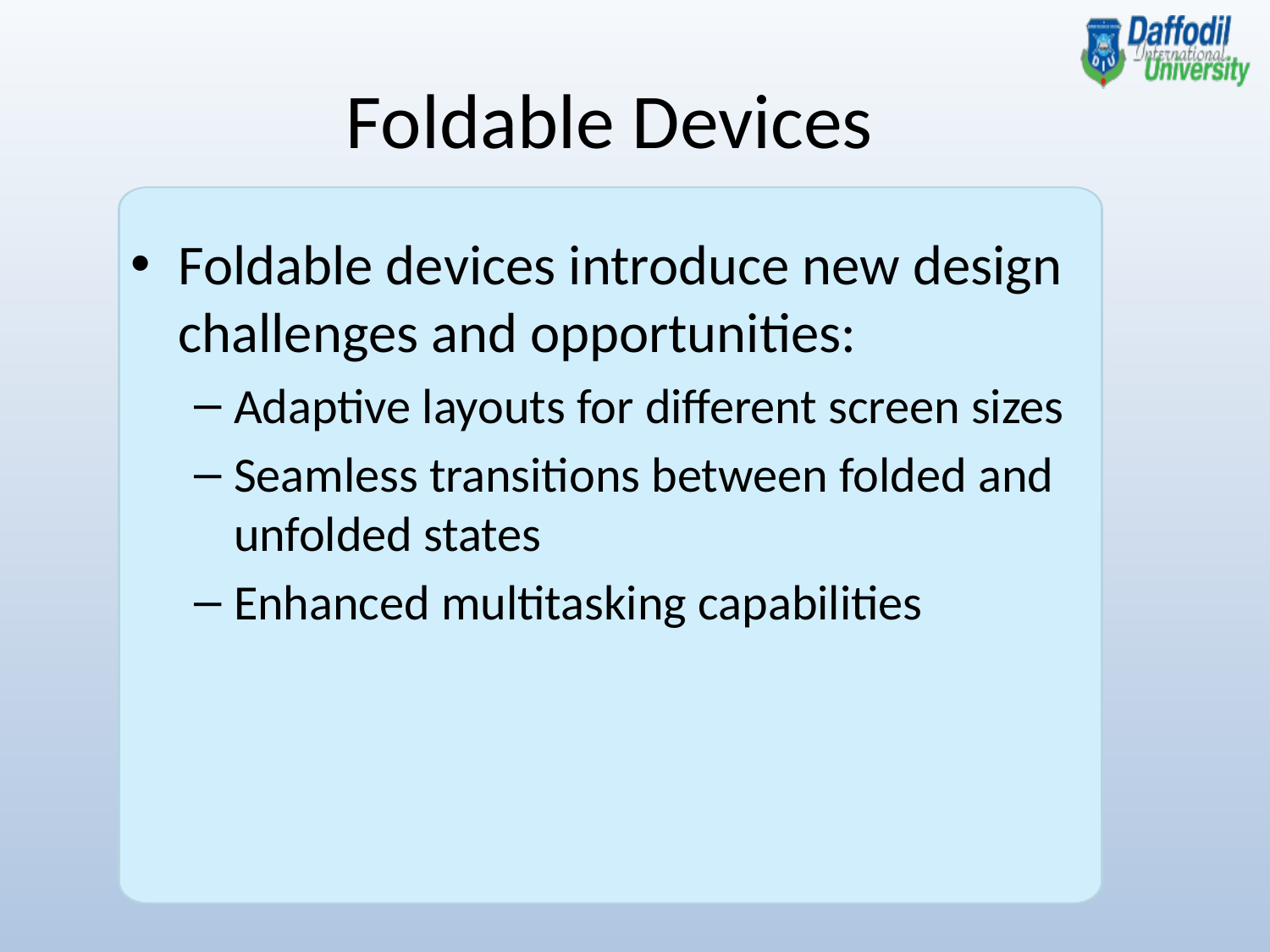

Foldable Devices

Foldable devices introduce new design challenges and opportunities:
Adaptive layouts for different screen sizes
Seamless transitions between folded and unfolded states
Enhanced multitasking capabilities